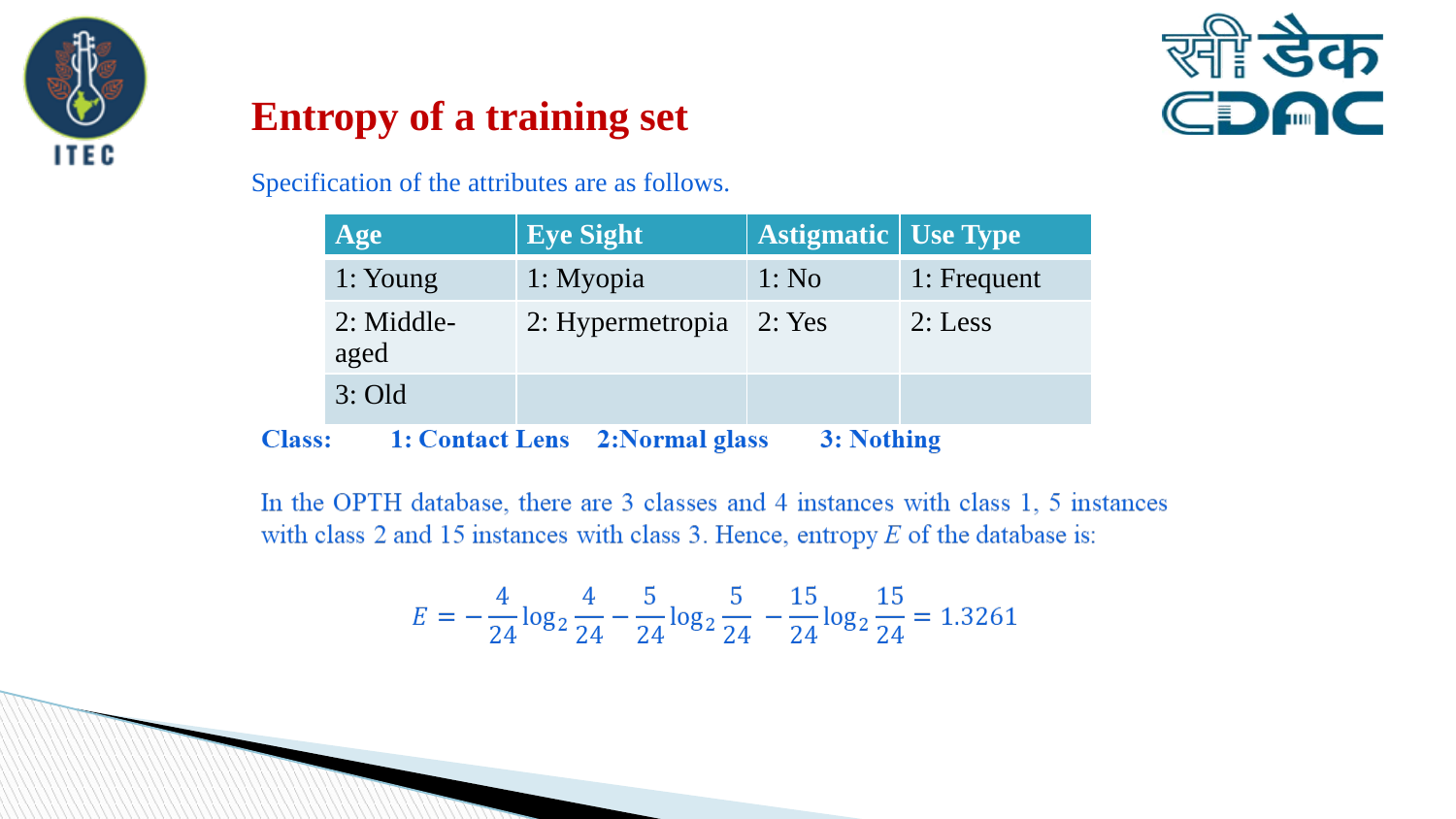

# Entropy of a training set
Specification of the attributes are as follows.

| Age | Eye Sight | Astigmatic | Use Type |
| --- | --- | --- | --- |
| 1: Young | 1: Myopia | 1: No | 1: Frequent |
| 2: Middle-aged | 2: Hypermetropia | 2: Yes | 2: Less |
| 3: Old |  |  |  |